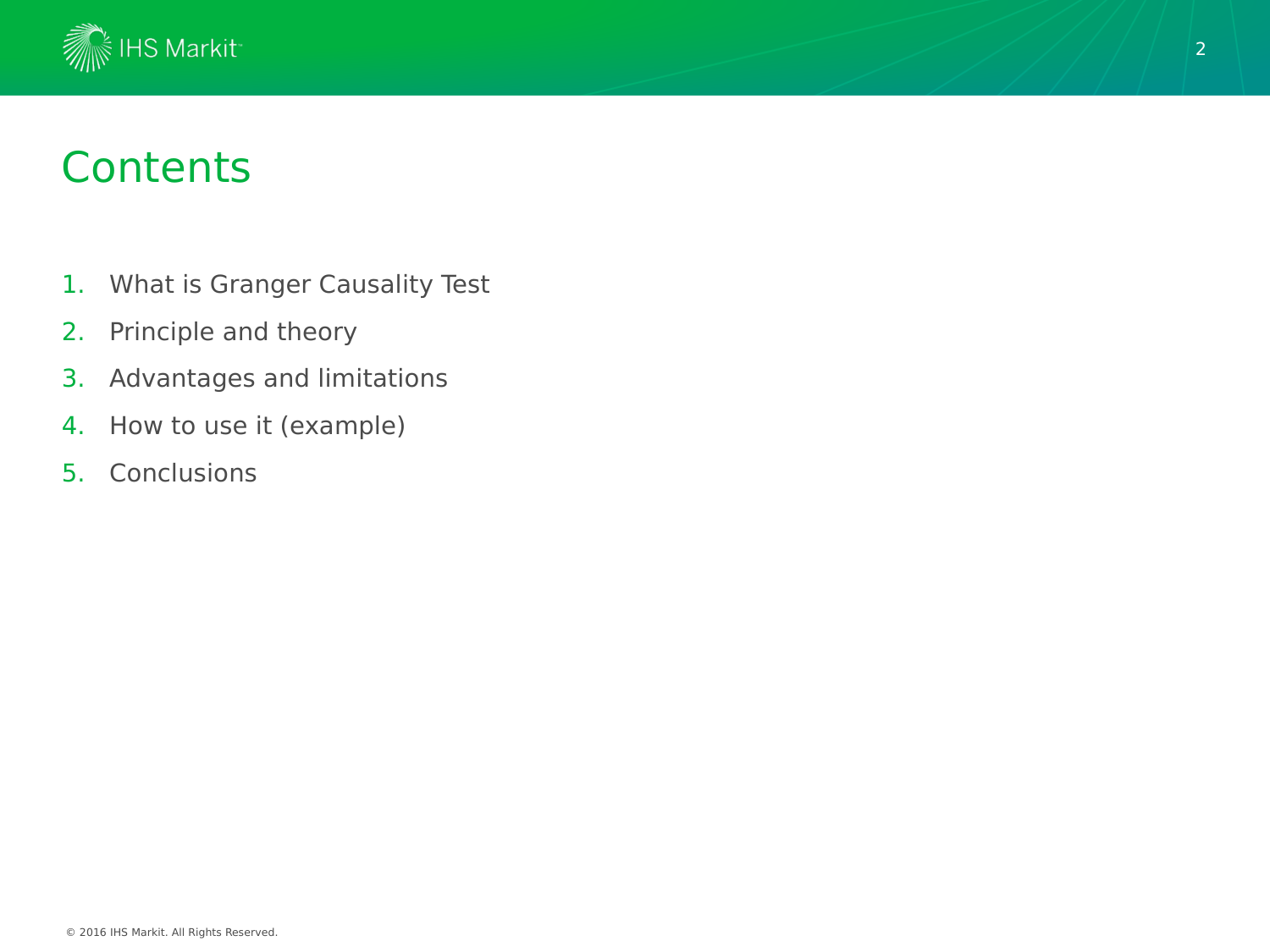

2
# Contents
What is Granger Causality Test
Principle and theory
Advantages and limitations
How to use it (example)
Conclusions